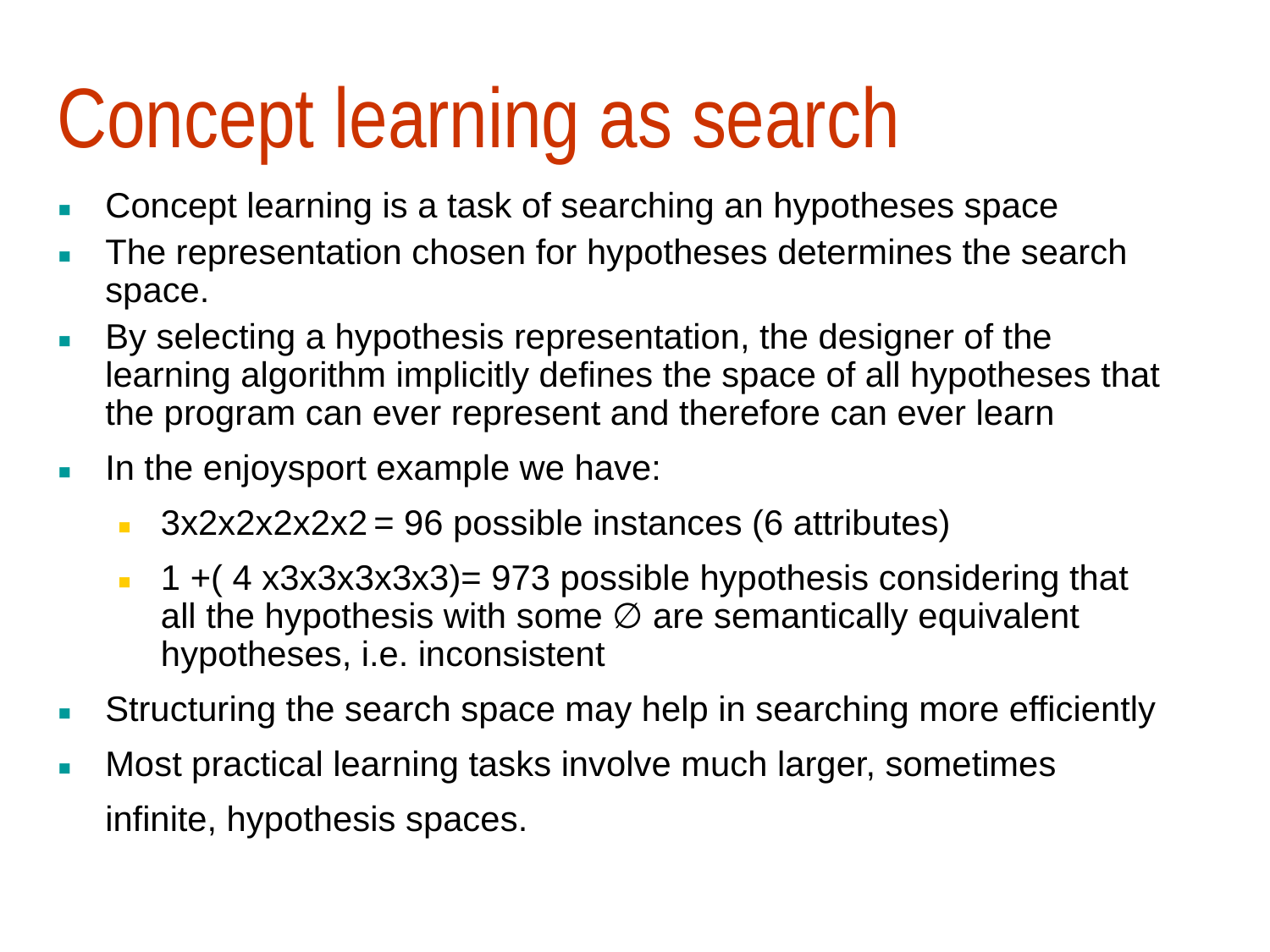

# Concept learning as search
Concept learning is a task of searching an hypotheses space
The representation chosen for hypotheses determines the search space.
By selecting a hypothesis representation, the designer of the learning algorithm implicitly defines the space of all hypotheses that the program can ever represent and therefore can ever learn
In the enjoysport example we have:
3x2x2x2x2x2 = 96 possible instances (6 attributes)
1 +( 4 x3x3x3x3x3)= 973 possible hypothesis considering that all the hypothesis with some ∅ are semantically equivalent hypotheses, i.e. inconsistent
Structuring the search space may help in searching more efficiently
Most practical learning tasks involve much larger, sometimes
infinite, hypothesis spaces.